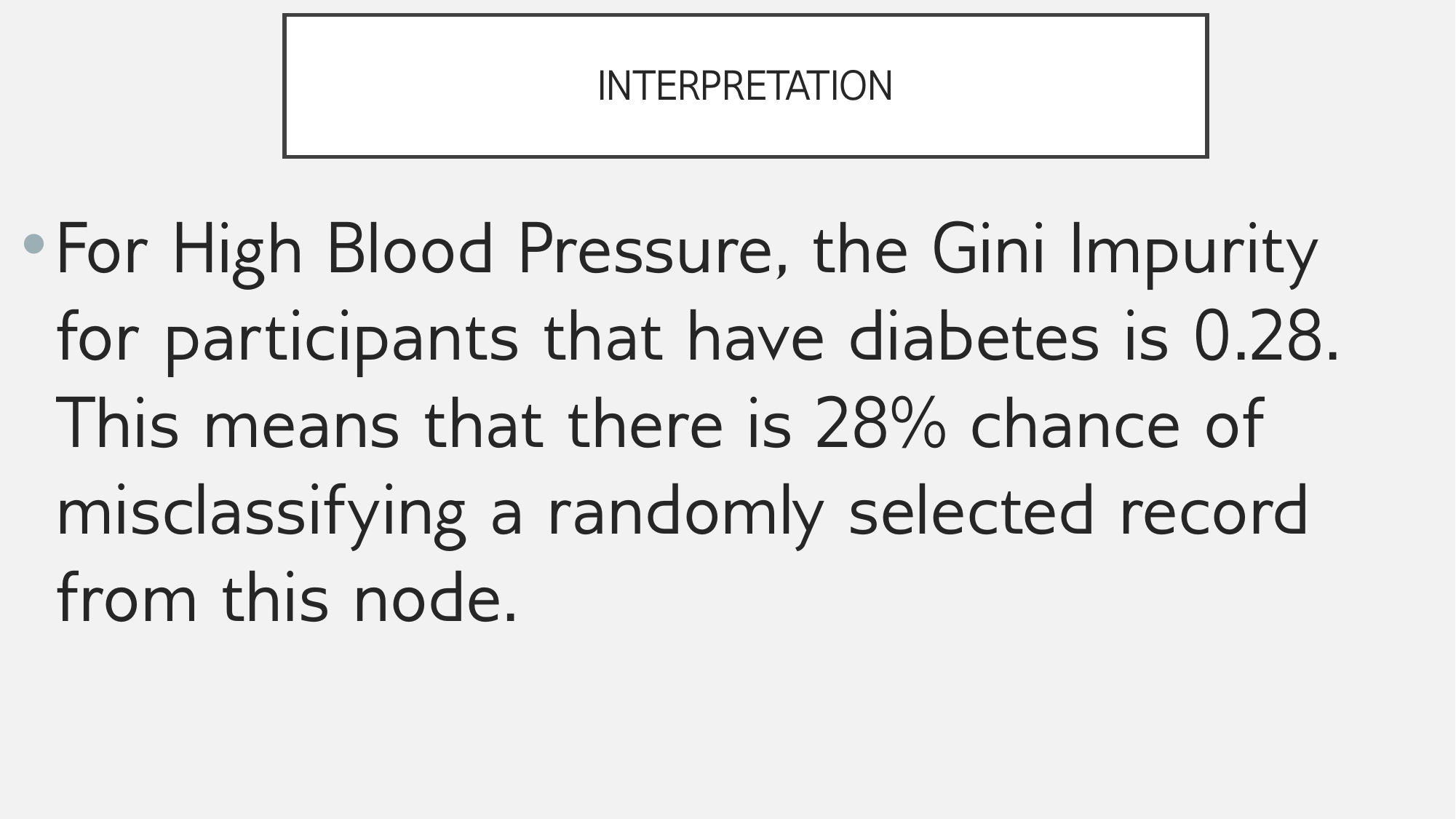

# INTERPRETATION
For High Blood Pressure, the Gini Impurity for participants that have diabetes is 0.28. This means that there is 28% chance of misclassifying a randomly selected record from this node.